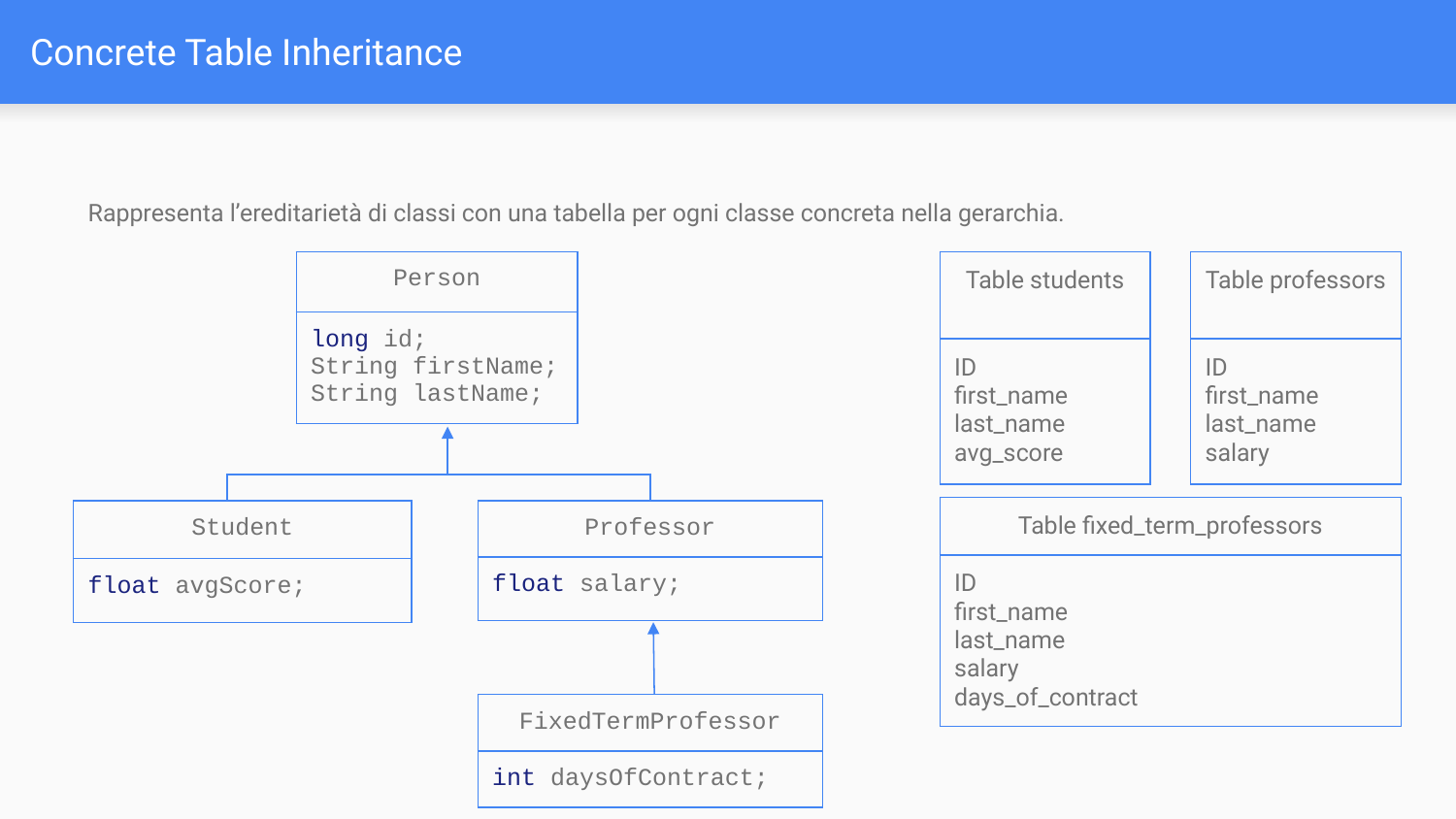

# Concrete Table Inheritance
Rappresenta l’ereditarietà di classi con una tabella per ogni classe concreta nella gerarchia.
| Person |
| --- |
| long id; String firstName; String lastName; |
| Table students |
| --- |
| ID first\_name last\_name avg\_score |
| Table professors |
| --- |
| ID first\_name last\_name salary |
| Table fixed\_term\_professors |
| --- |
| ID first\_name last\_name salary days\_of\_contract |
| Student |
| --- |
| float avgScore; |
| Professor |
| --- |
| float salary; |
| FixedTermProfessor |
| --- |
| int daysOfContract; |